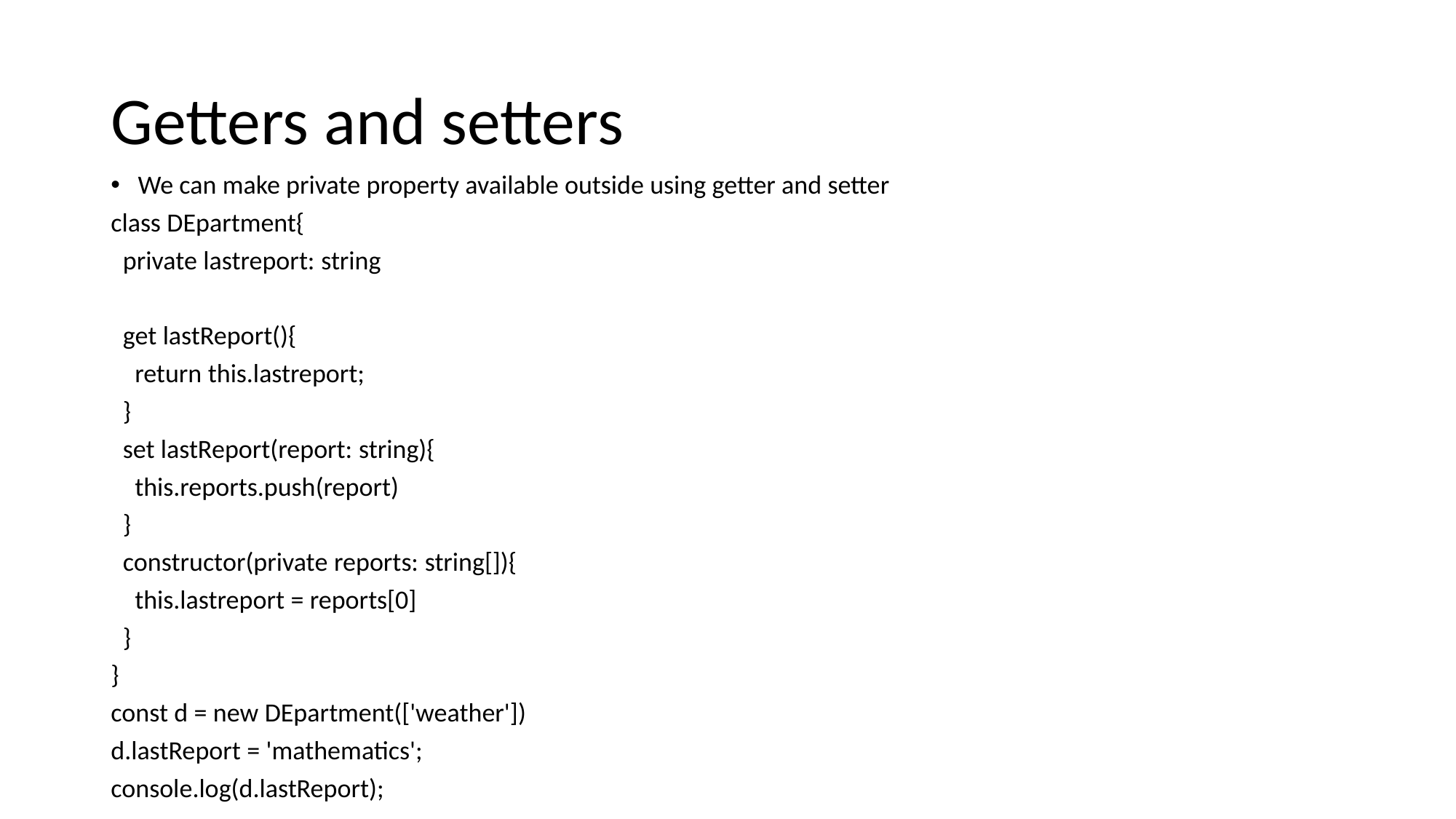

# Getters and setters
We can make private property available outside using getter and setter
class DEpartment{
  private lastreport: string

  get lastReport(){
    return this.lastreport;
  }
  set lastReport(report: string){
    this.reports.push(report)
  }
  constructor(private reports: string[]){
    this.lastreport = reports[0]
  }
}
const d = new DEpartment(['weather'])
d.lastReport = 'mathematics';
console.log(d.lastReport);